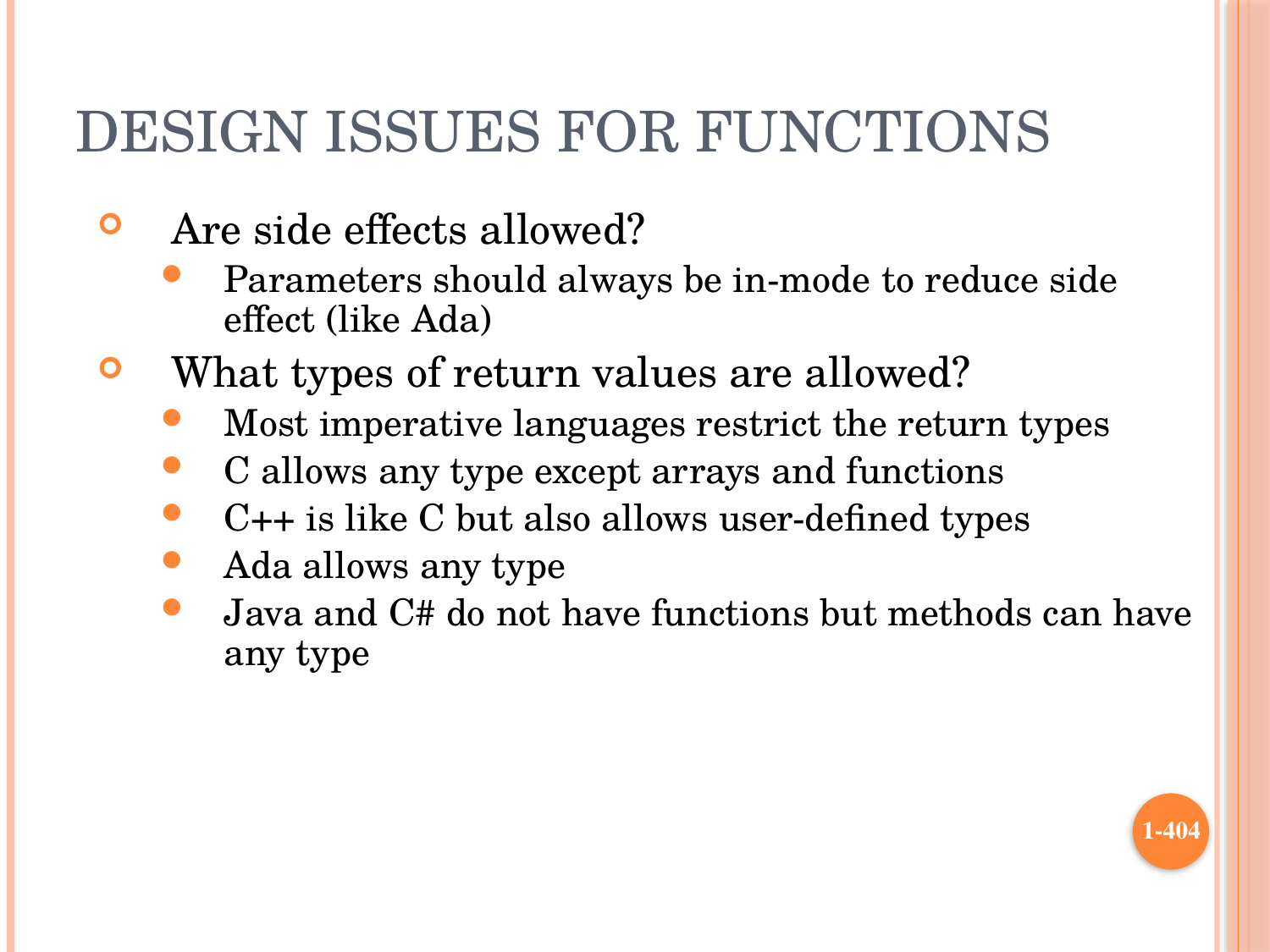

# Design Issues for Functions
Are side effects allowed?
Parameters should always be in-mode to reduce side effect (like Ada)
What types of return values are allowed?
Most imperative languages restrict the return types
C allows any type except arrays and functions
C++ is like C but also allows user-defined types
Ada allows any type
Java and C# do not have functions but methods can have any type
1-404